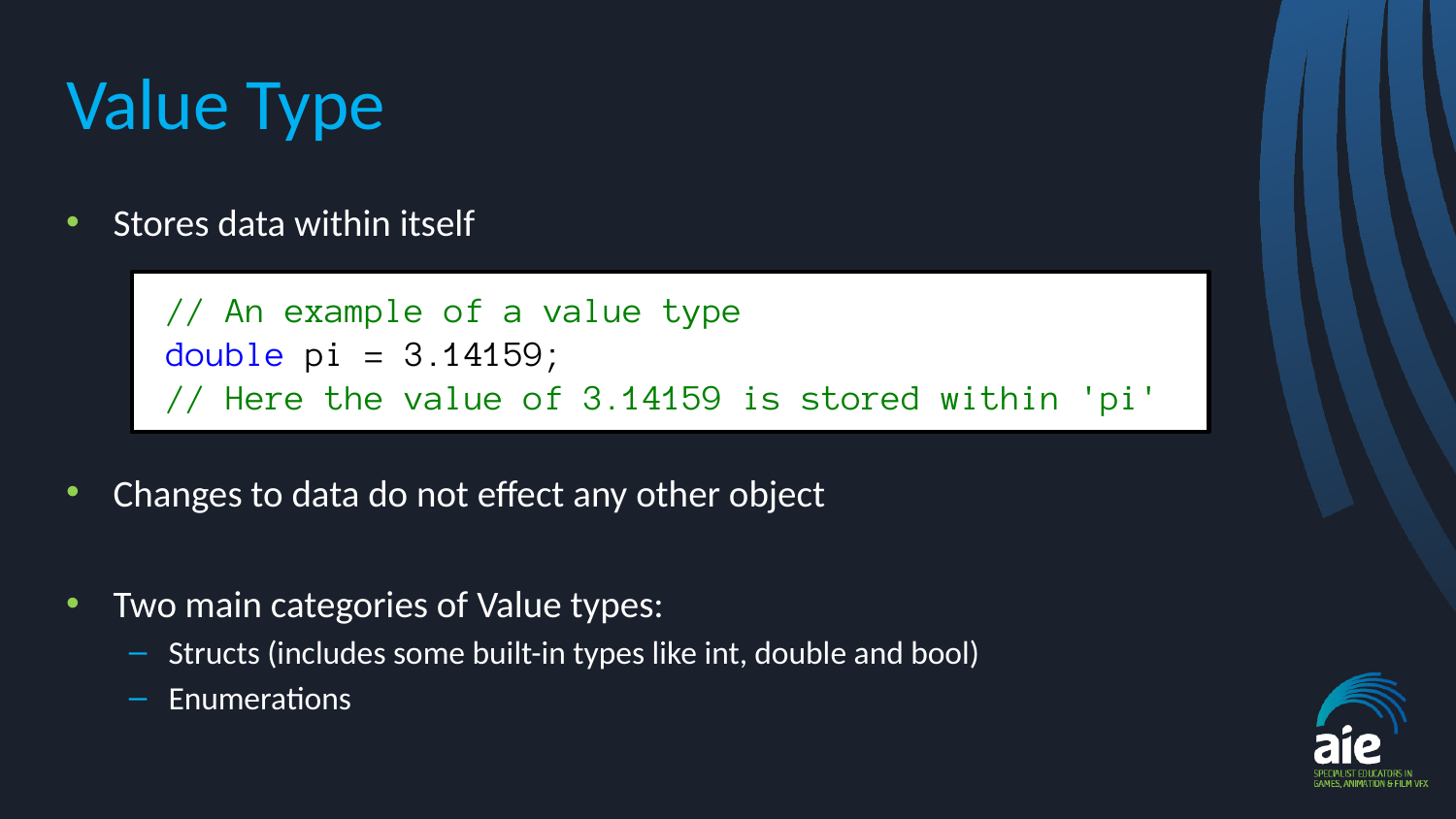

# Value Type
Stores data within itself

Changes to data do not effect any other object

Two main categories of Value types:
Structs (includes some built-in types like int, double and bool)
Enumerations
 // An example of a value type
 double pi = 3.14159;
 // Here the value of 3.14159 is stored within 'pi'